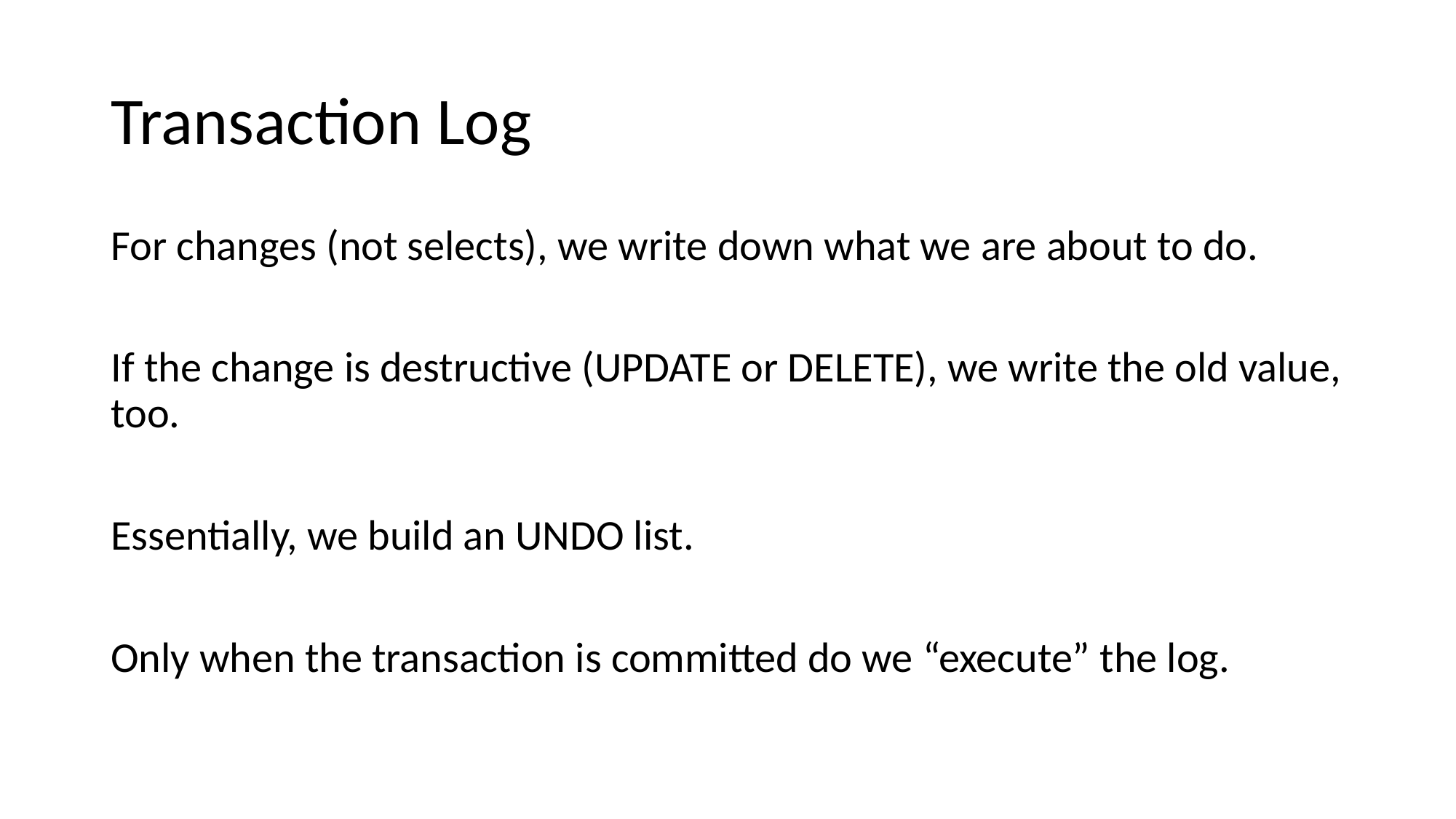

# Transaction Log
For changes (not selects), we write down what we are about to do.

If the change is destructive (UPDATE or DELETE), we write the old value, too.

Essentially, we build an UNDO list.

Only when the transaction is committed do we “execute” the log.